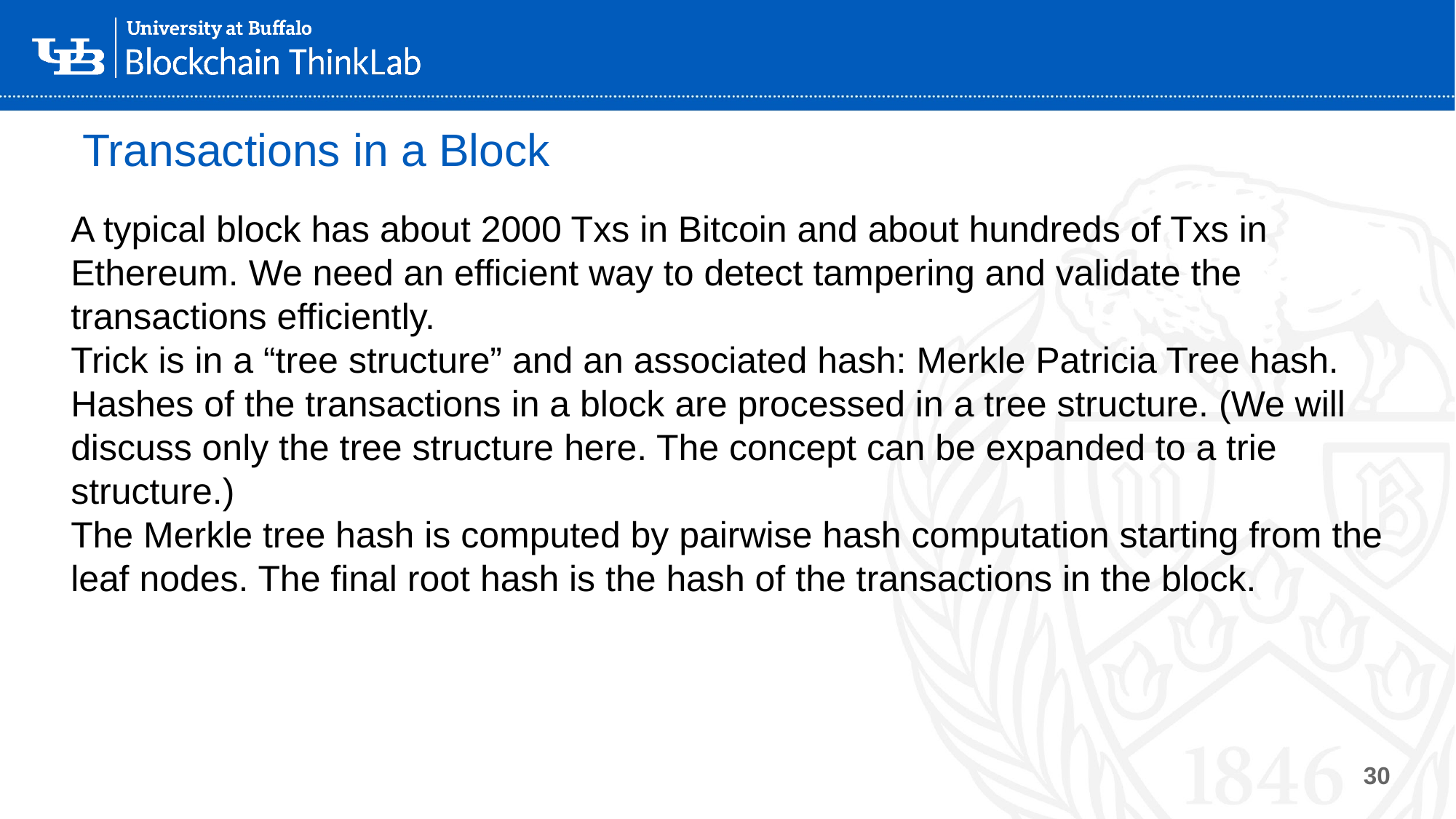

# Transactions in a Block
A typical block has about 2000 Txs in Bitcoin and about hundreds of Txs in Ethereum. We need an efficient way to detect tampering and validate the transactions efficiently.
Trick is in a “tree structure” and an associated hash: Merkle Patricia Tree hash.
Hashes of the transactions in a block are processed in a tree structure. (We will discuss only the tree structure here. The concept can be expanded to a trie structure.)
The Merkle tree hash is computed by pairwise hash computation starting from the leaf nodes. The final root hash is the hash of the transactions in the block.